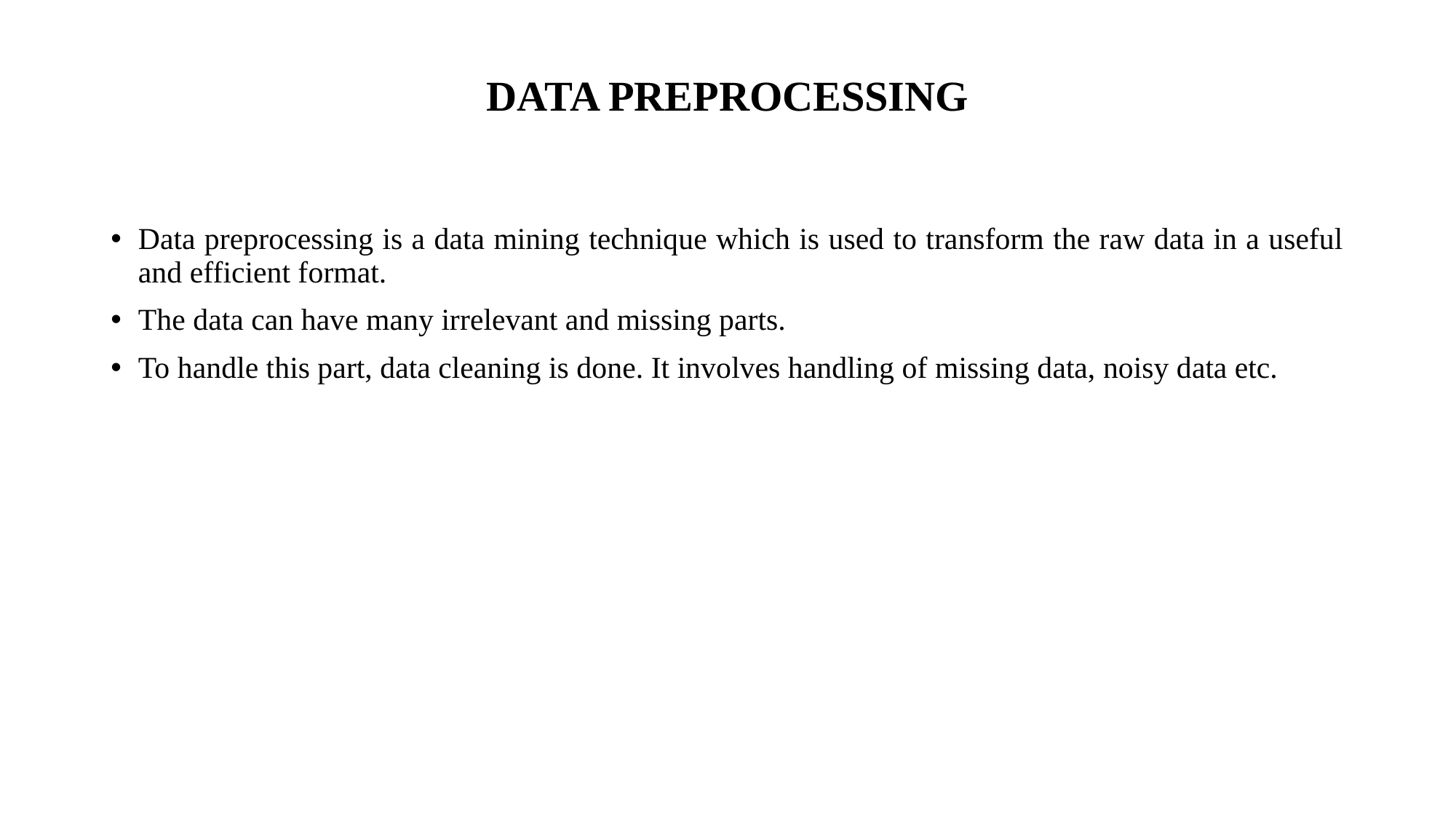

# DATA PREPROCESSING
Data preprocessing is a data mining technique which is used to transform the raw data in a useful and efficient format.
The data can have many irrelevant and missing parts.
To handle this part, data cleaning is done. It involves handling of missing data, noisy data etc.